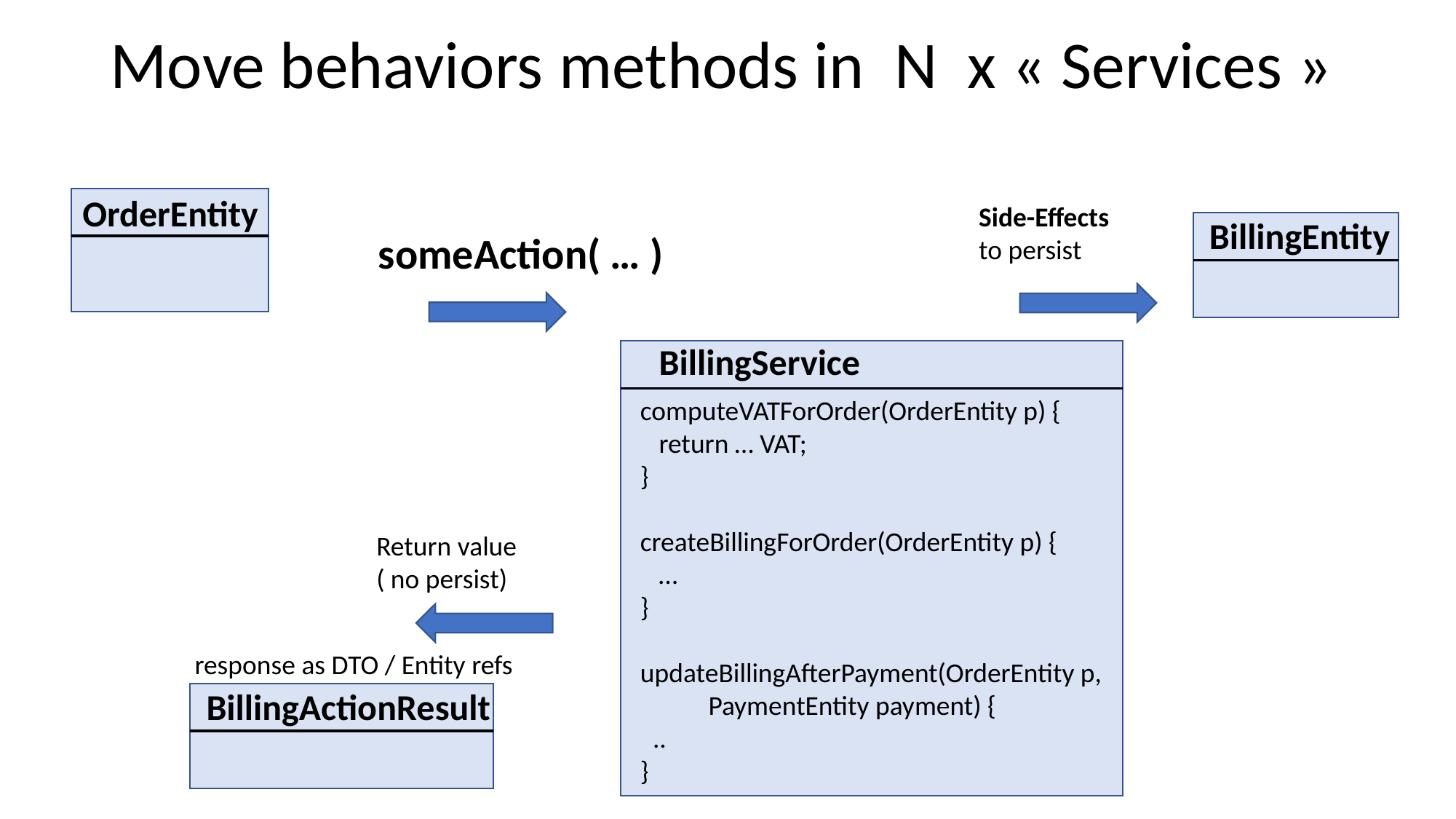

# Move behaviors methods in  N  x « Services »
OrderEntity

Side-Effects
to persist
BillingEntity

someAction( … )

BillingService

computeVATForOrder(OrderEntity p) {
   return … VAT;
}

createBillingForOrder(OrderEntity p) {
   …
}

updateBillingAfterPayment(OrderEntity p,
           PaymentEntity payment) {
  ..
}
Return value
( no persist)

response as DTO / Entity refs
BillingActionResult